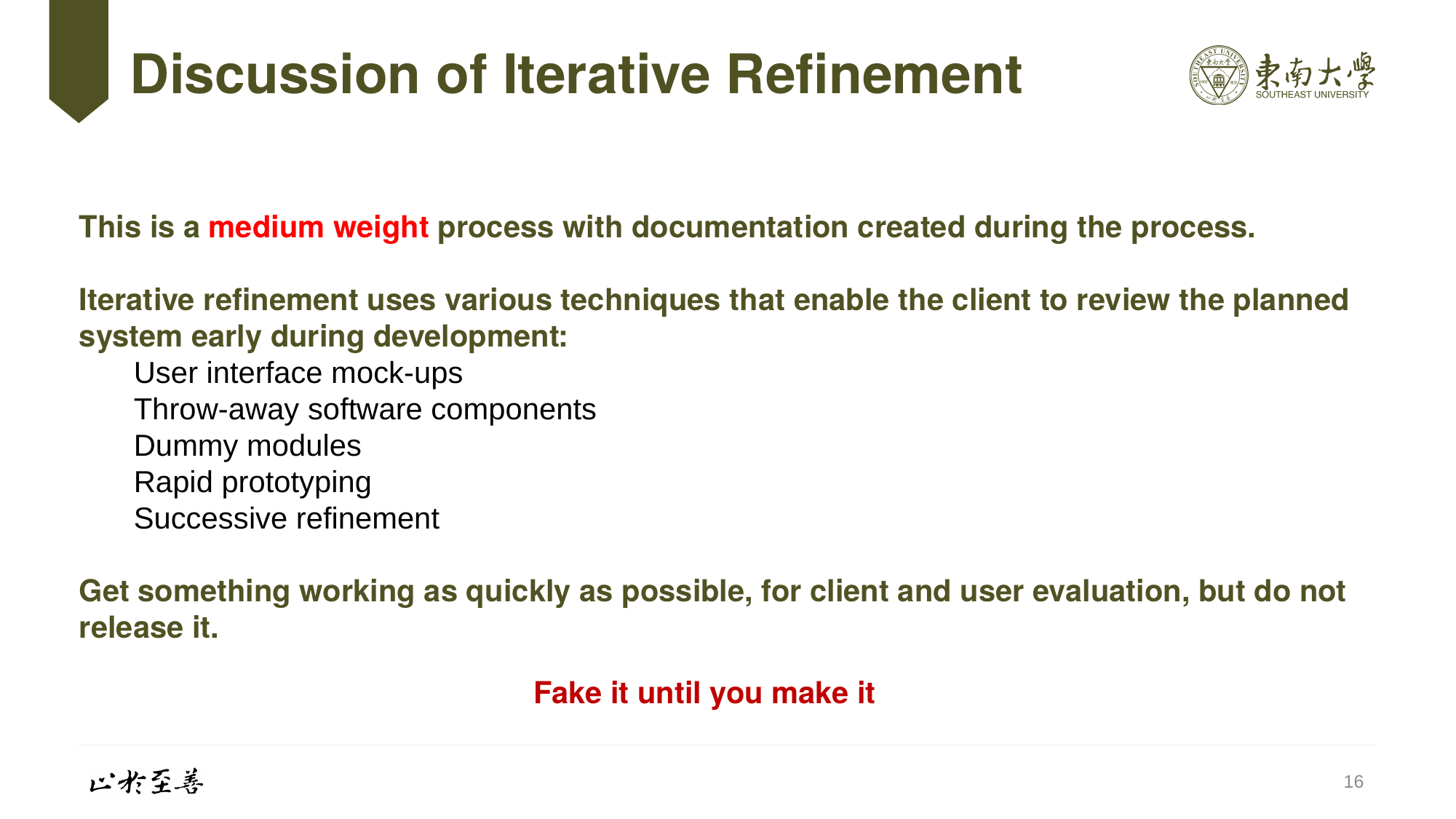

# Discussion of Iterative Refinement
This is a medium weight process with documentation created during the process.

Iterative refinement uses various techniques that enable the client to review the planned system early during development:
User interface mock-ups
Throw-away software components
Dummy modules
Rapid prototyping
Successive refinement

Get something working as quickly as possible, for client and user evaluation, but do not release it.
Fake it until you make it
16